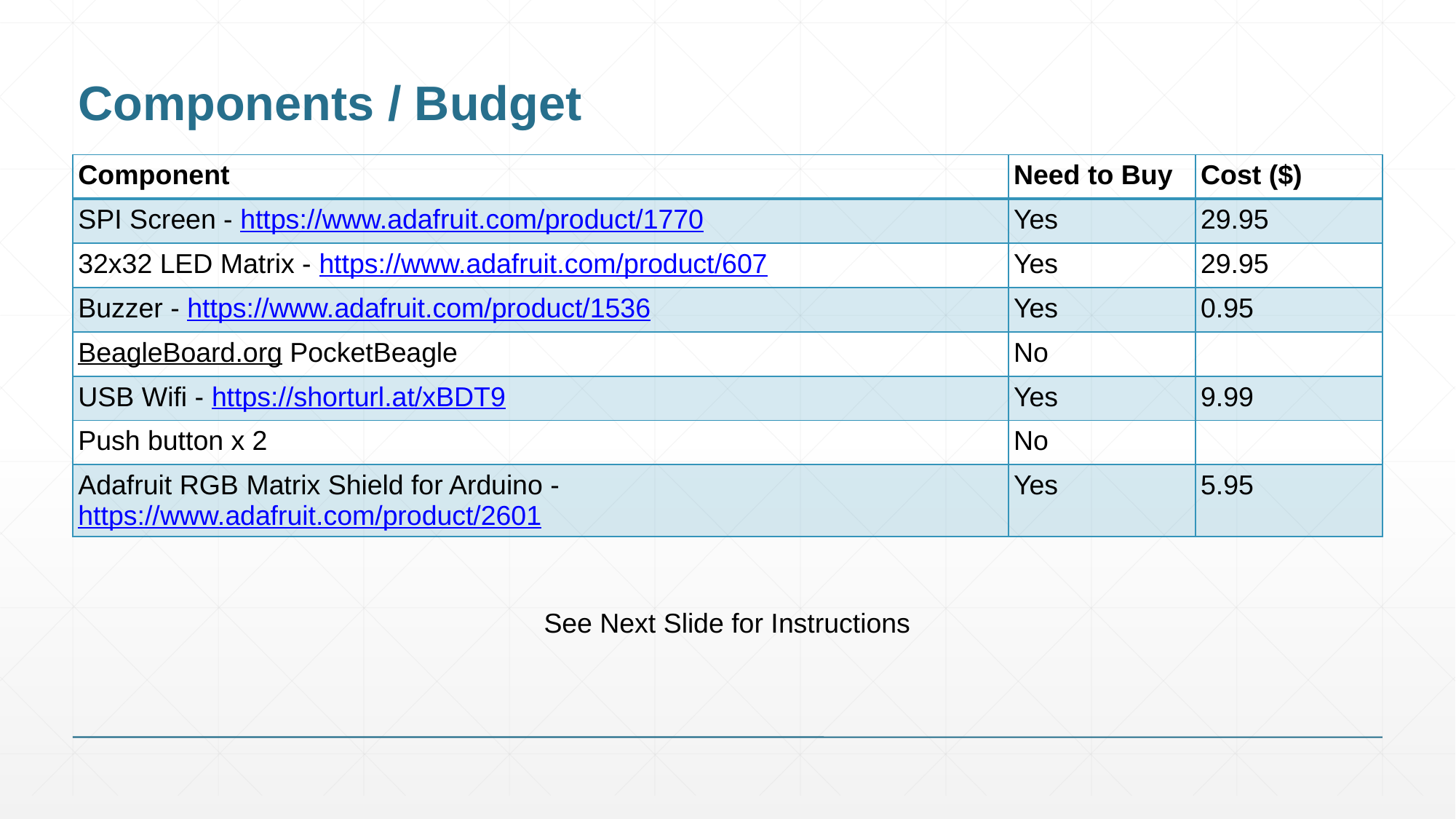

# Components / Budget
| Component | Need to Buy | Cost ($) |
| --- | --- | --- |
| SPI Screen - https://www.adafruit.com/product/1770 | Yes | 29.95 |
| 32x32 LED Matrix - https://www.adafruit.com/product/607 | Yes | 29.95 |
| Buzzer - https://www.adafruit.com/product/1536 | Yes | 0.95 |
| BeagleBoard.org PocketBeagle | No |  |
| USB Wifi - https://shorturl.at/xBDT9 | Yes | 9.99 |
| Push button x 2 | No |  |
| Adafruit RGB Matrix Shield for Arduino - https://www.adafruit.com/product/2601 | Yes | 5.95 |
See Next Slide for Instructions